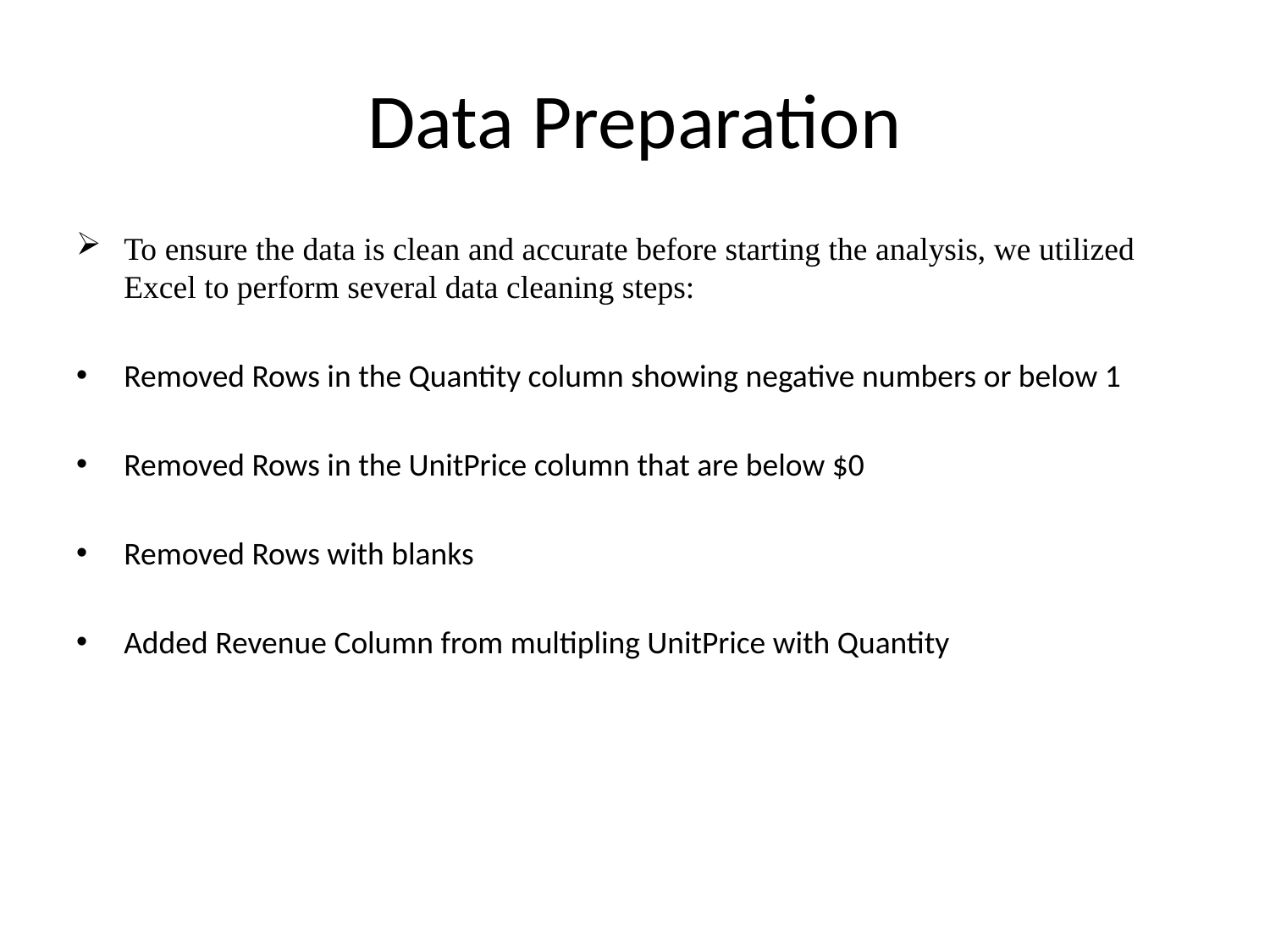

# Data Preparation
To ensure the data is clean and accurate before starting the analysis, we utilized Excel to perform several data cleaning steps:

Removed Rows in the Quantity column showing negative numbers or below 1

Removed Rows in the UnitPrice column that are below $0

Removed Rows with blanks

Added Revenue Column from multipling UnitPrice with Quantity